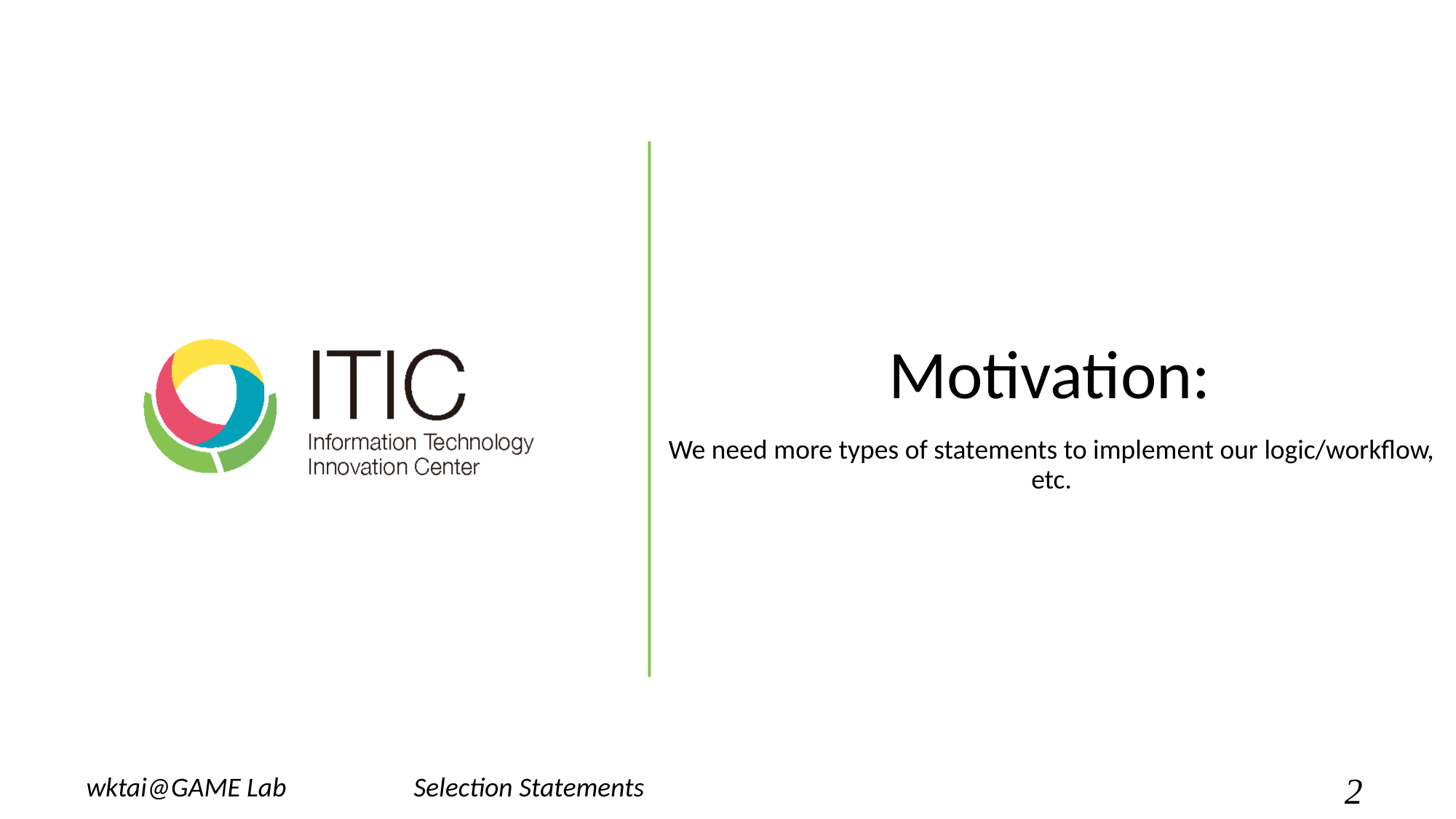

# Motivation:
We need more types of statements to implement our logic/workflow, etc.